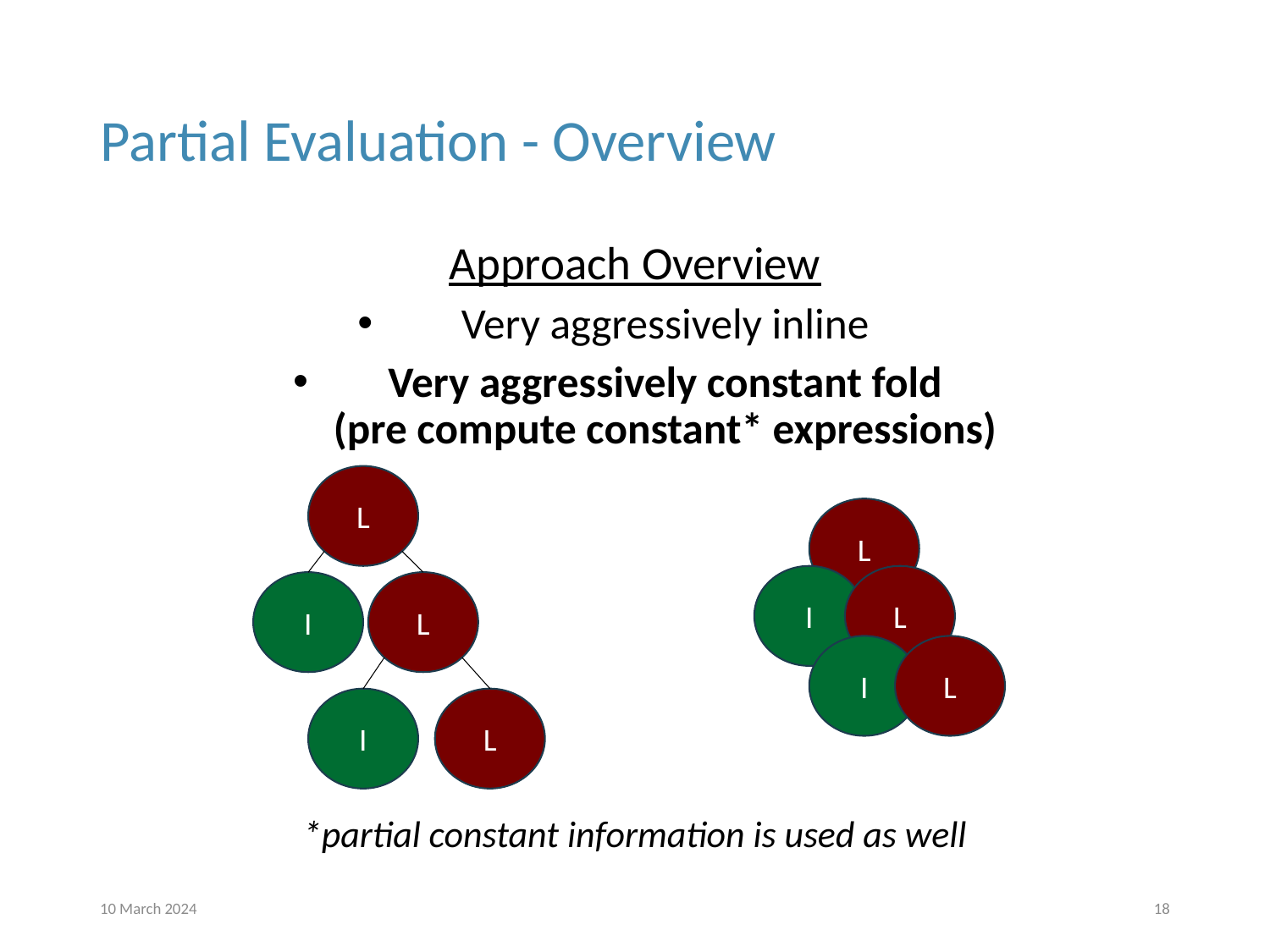

# Partial Evaluation - Overview
Approach Overview
Very aggressively inline
Very aggressively constant fold
(pre compute constant* expressions)

*partial constant information is used as well
L
L
I
L
I
L
I
L
I
L
10 March 2024
18